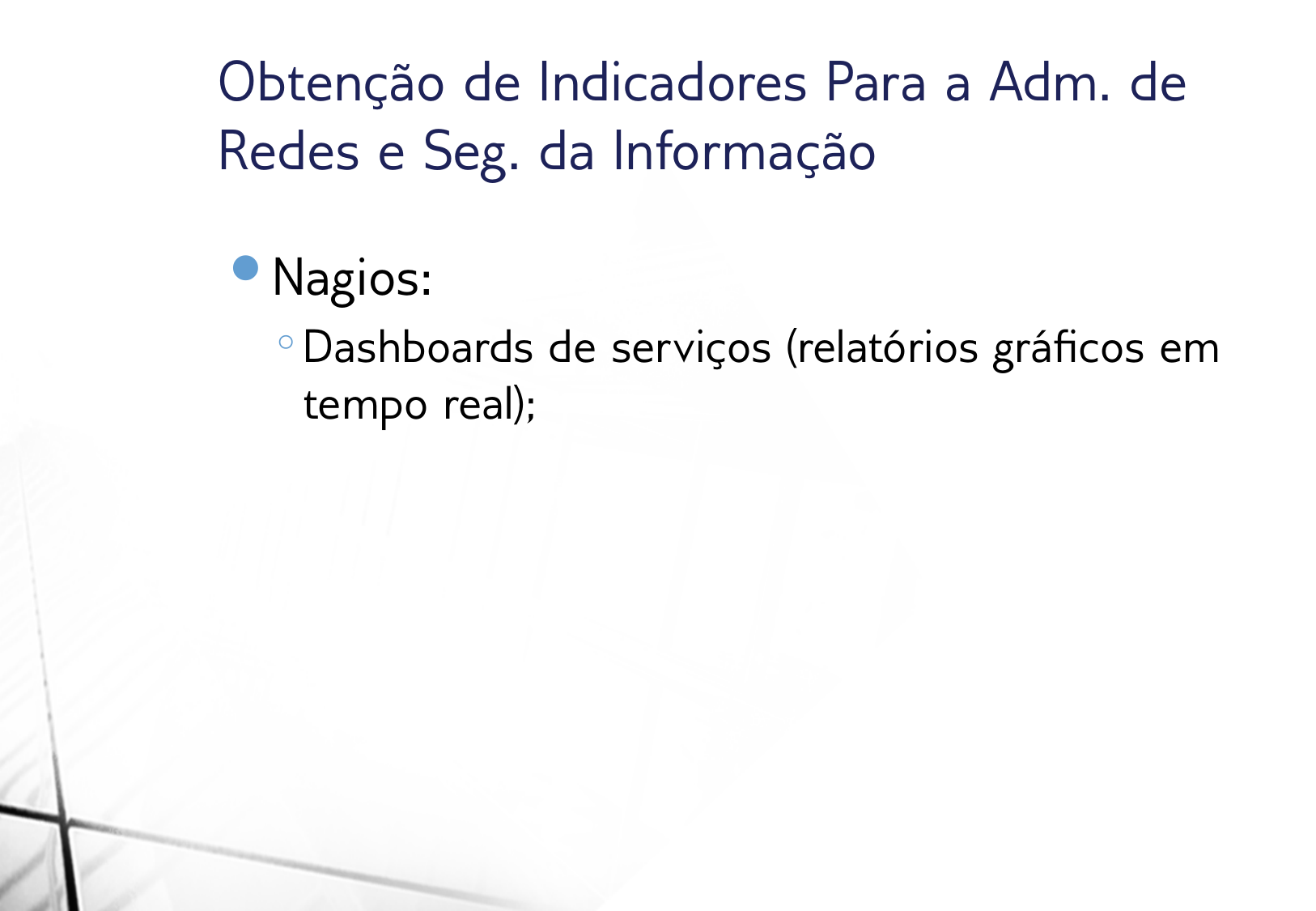

Obtenção de Indicadores Para a Adm. de Redes e Seg. da Informação
Nagios:
Dashboards de serviços (relatórios gráficos em tempo real);